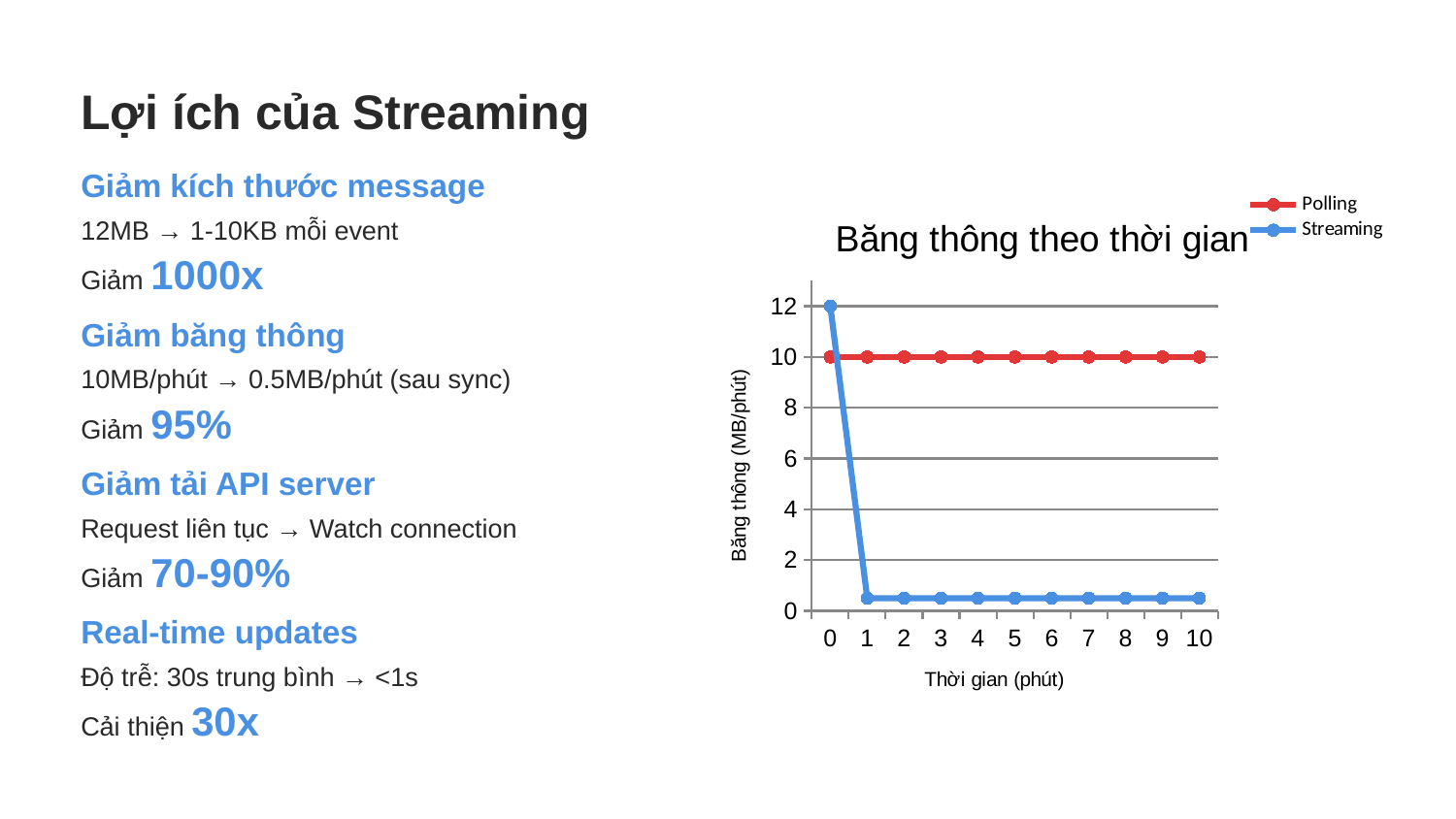

Lợi ích của Streaming
Giảm kích thước message

### Chart: Băng thông theo thời gian

| Category | Polling | Streaming |
|---|---|---|
| 0 | 10.0 | 12.0 |
| 1 | 10.0 | 0.5 |
| 2 | 10.0 | 0.5 |
| 3 | 10.0 | 0.5 |
| 4 | 10.0 | 0.5 |
| 5 | 10.0 | 0.5 |
| 6 | 10.0 | 0.5 |
| 7 | 10.0 | 0.5 |
| 8 | 10.0 | 0.5 |
| 9 | 10.0 | 0.5 |
| 10 | 10.0 | 0.5 |
12MB → 1-10KB mỗi event
Giảm 1000x
Giảm băng thông
10MB/phút → 0.5MB/phút (sau sync)
Giảm 95%
Giảm tải API server
Request liên tục → Watch connection
Giảm 70-90%
Real-time updates
Độ trễ: 30s trung bình → <1s
Cải thiện 30x